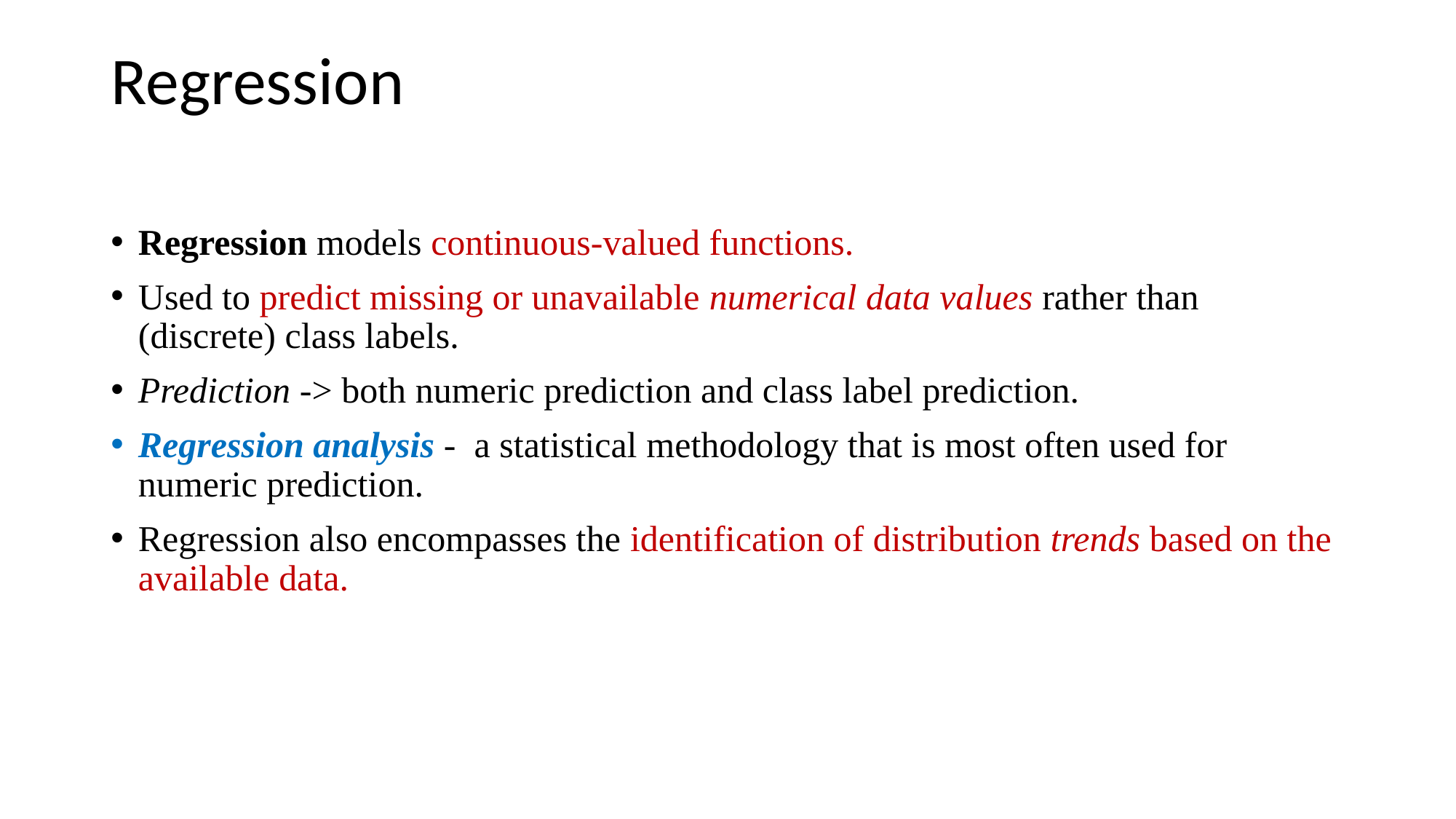

# Regression
Regression models continuous-valued functions.
Used to predict missing or unavailable numerical data values rather than (discrete) class labels.
Prediction -> both numeric prediction and class label prediction.
Regression analysis -  a statistical methodology that is most often used for numeric prediction.
Regression also encompasses the identification of distribution trends based on the available data.